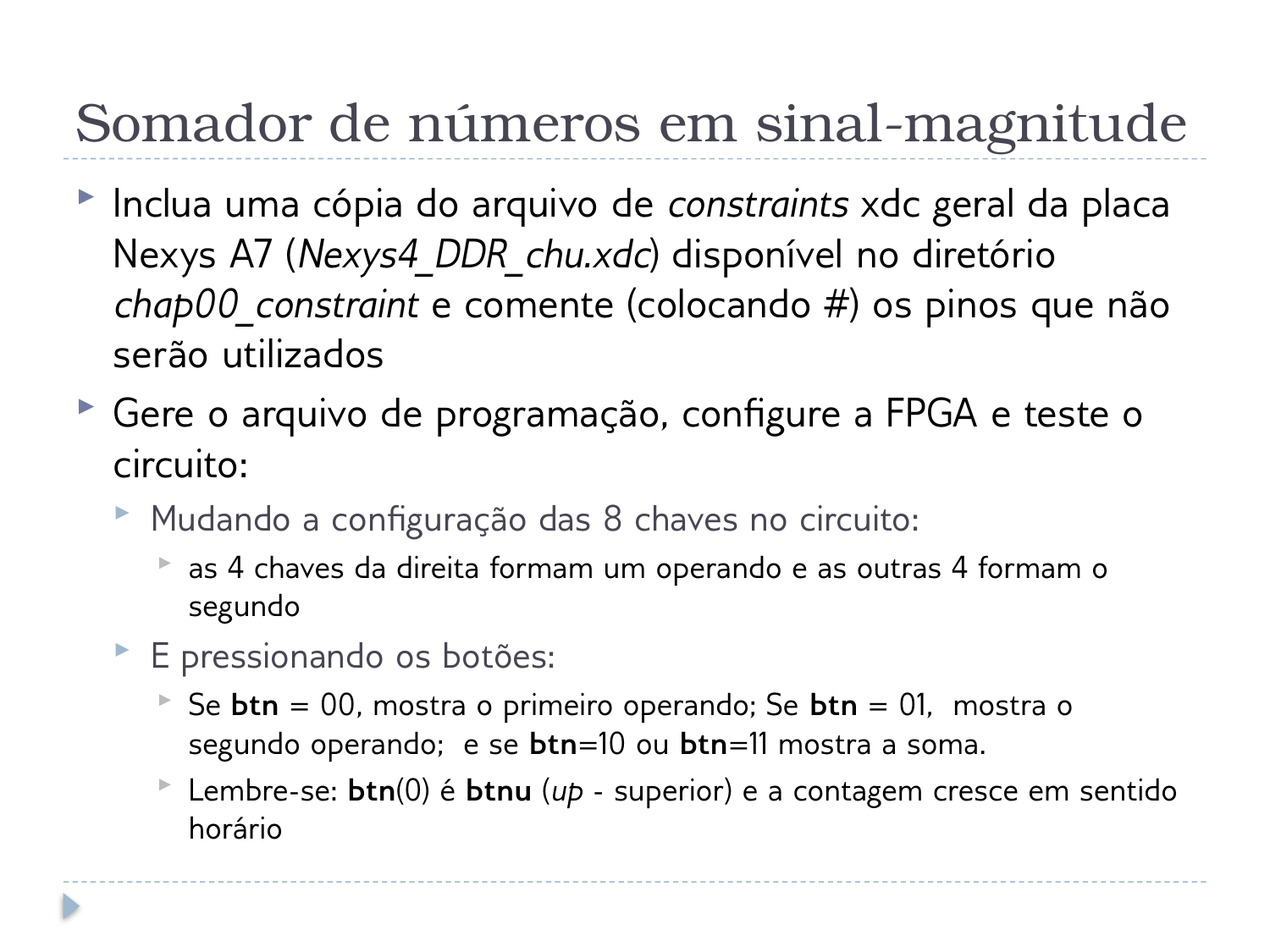

# Somador de números em sinal-magnitude
Inclua uma cópia do arquivo de constraints xdc geral da placa Nexys A7 (Nexys4_DDR_chu.xdc) disponível no diretório chap00_constraint e comente (colocando #) os pinos que não serão utilizados
Gere o arquivo de programação, configure a FPGA e teste o circuito:
Mudando a configuração das 8 chaves no circuito:
as 4 chaves da direita formam um operando e as outras 4 formam o segundo
E pressionando os botões:
Se btn = 00, mostra o primeiro operando; Se btn = 01,  mostra o segundo operando;  e se btn=10 ou btn=11 mostra a soma.
Lembre-se: btn(0) é btnu (up - superior) e a contagem cresce em sentido horário